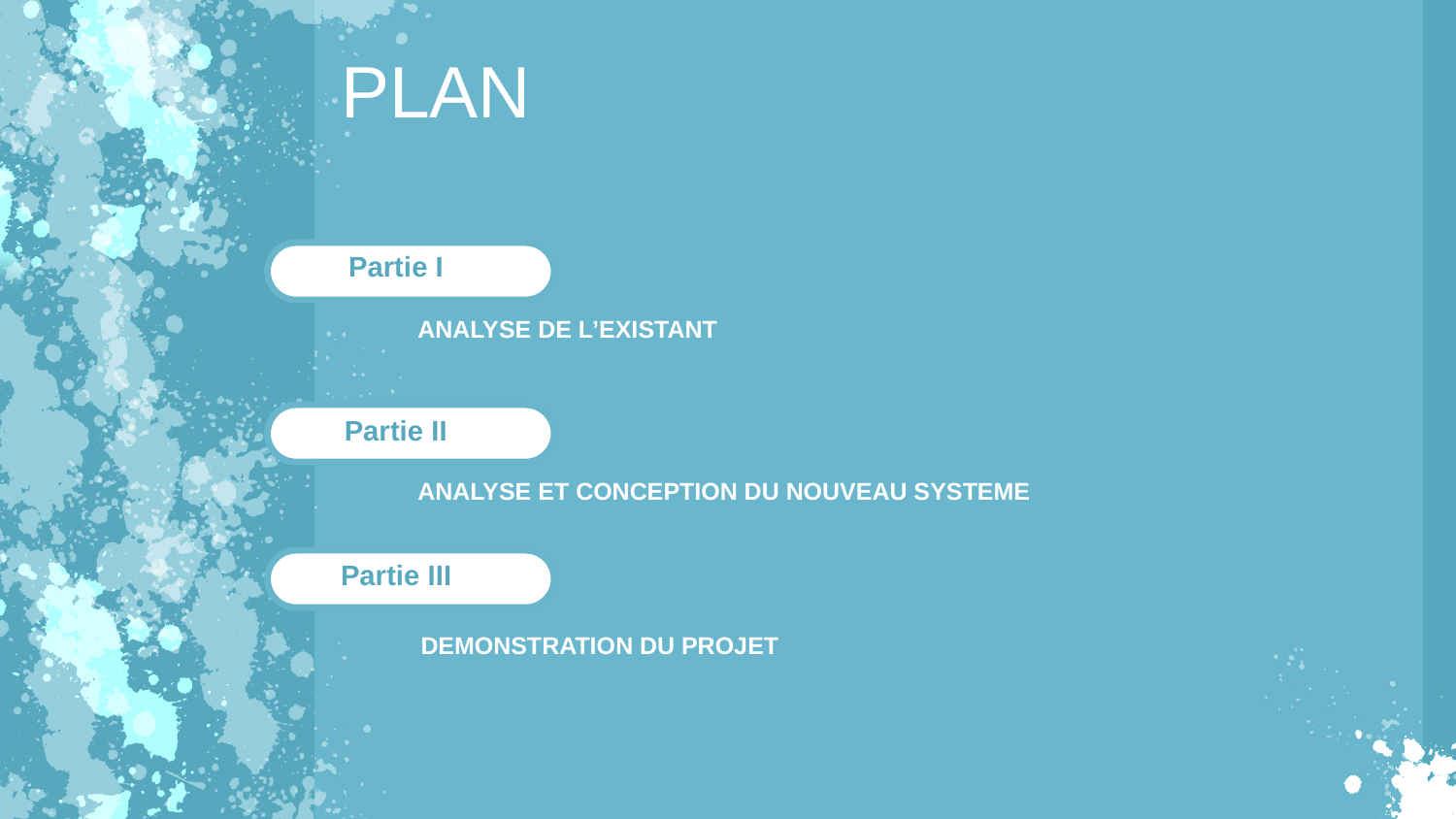

PLAN
Partie I

ANALYSE DE L’EXISTANT

Partie II
ANALYSE ET CONCEPTION DU NOUVEAU SYSTEME

Partie III
DEMONSTRATION DU PROJET